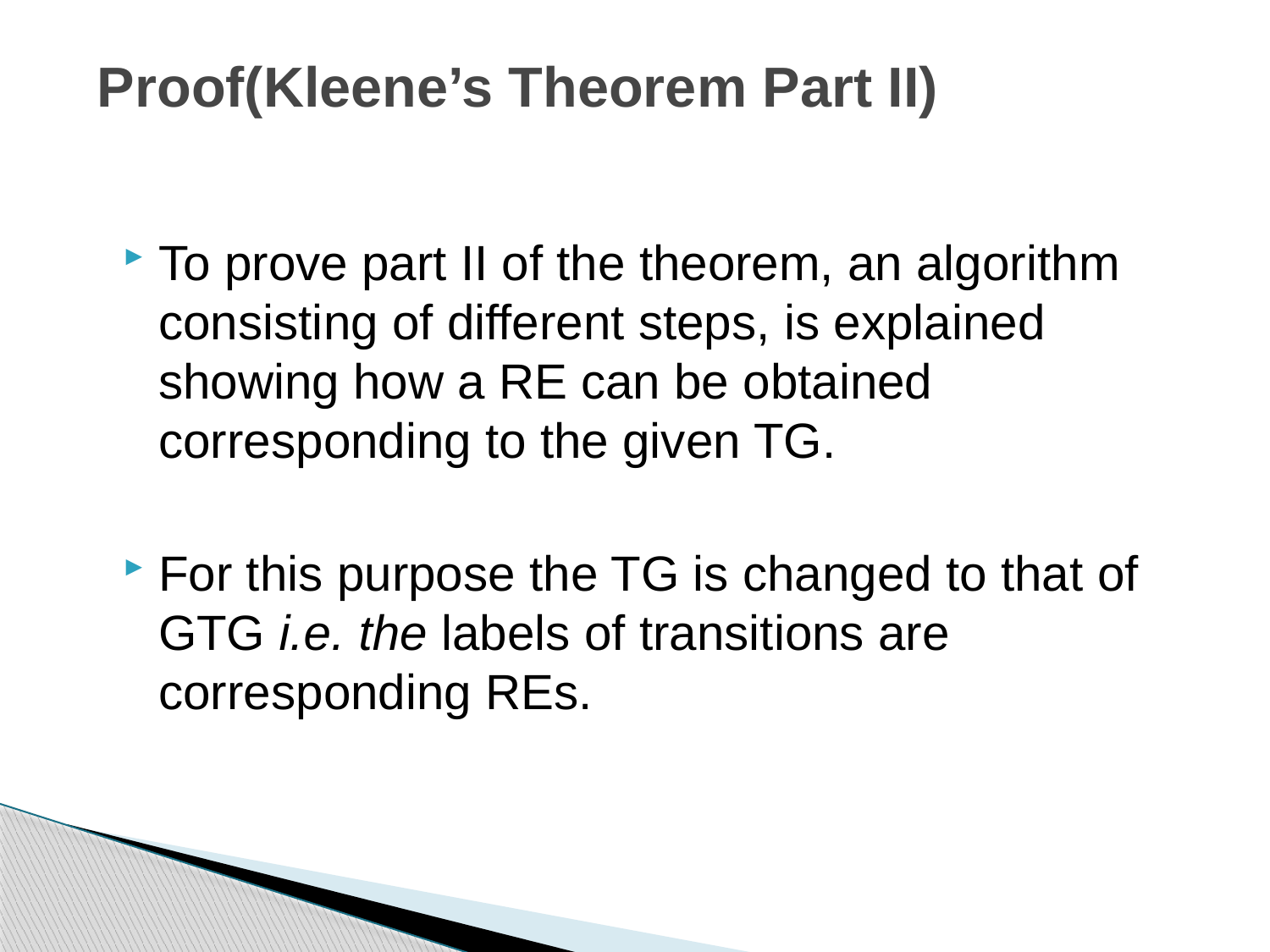

# Proof(Kleene’s Theorem Part II)

To prove part II of the theorem, an algorithm consisting of different steps, is explained showing how a RE can be obtained corresponding to the given TG.

For this purpose the TG is changed to that of GTG i.e. the labels of transitions are corresponding REs.